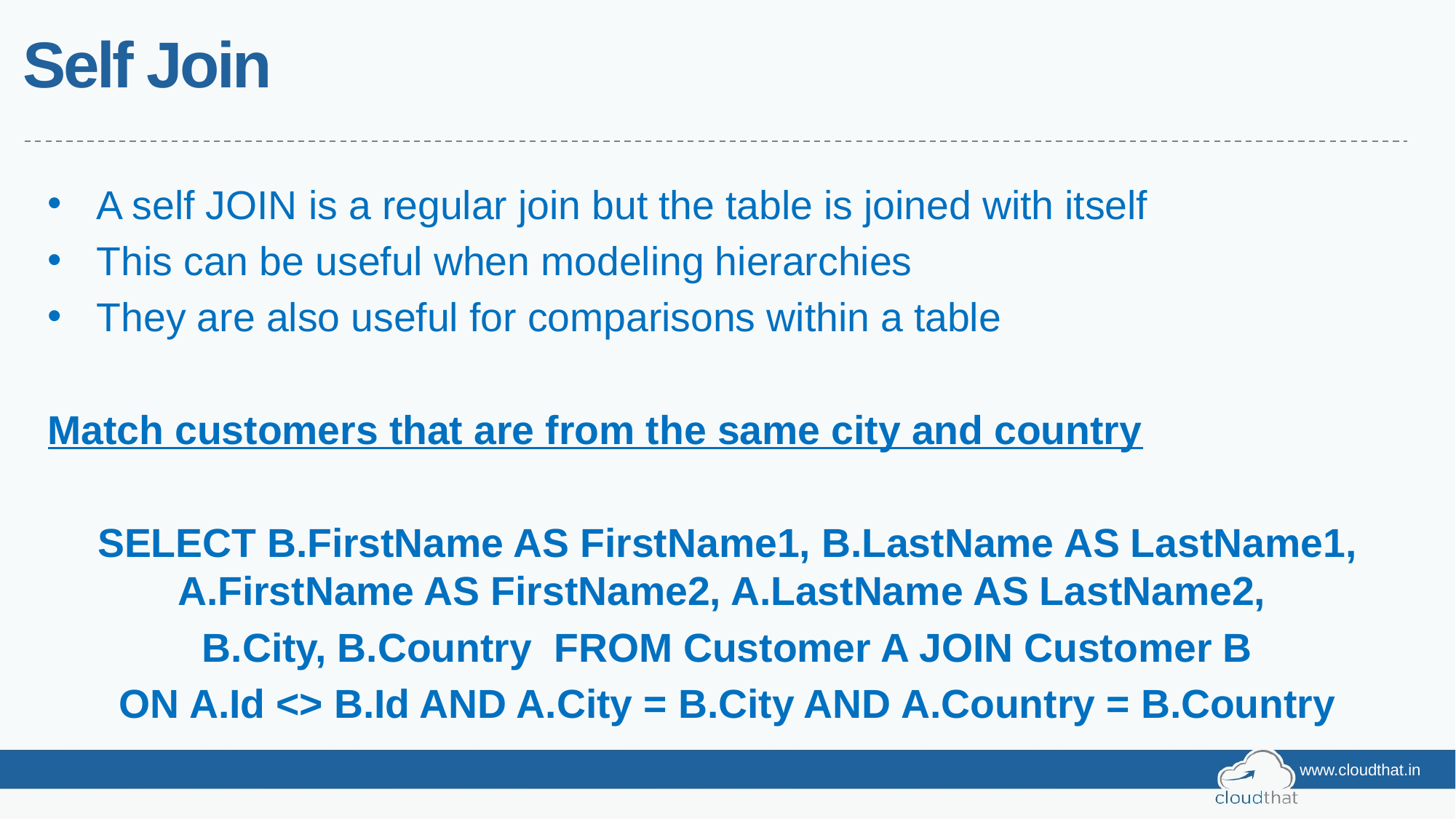

# Self Join
A self JOIN is a regular join but the table is joined with itself
This can be useful when modeling hierarchies
They are also useful for comparisons within a table

Match customers that are from the same city and country

SELECT B.FirstName AS FirstName1, B.LastName AS LastName1, A.FirstName AS FirstName2, A.LastName AS LastName2,
B.City, B.Country  FROM Customer A JOIN Customer B
ON A.Id <> B.Id AND A.City = B.City AND A.Country = B.Country